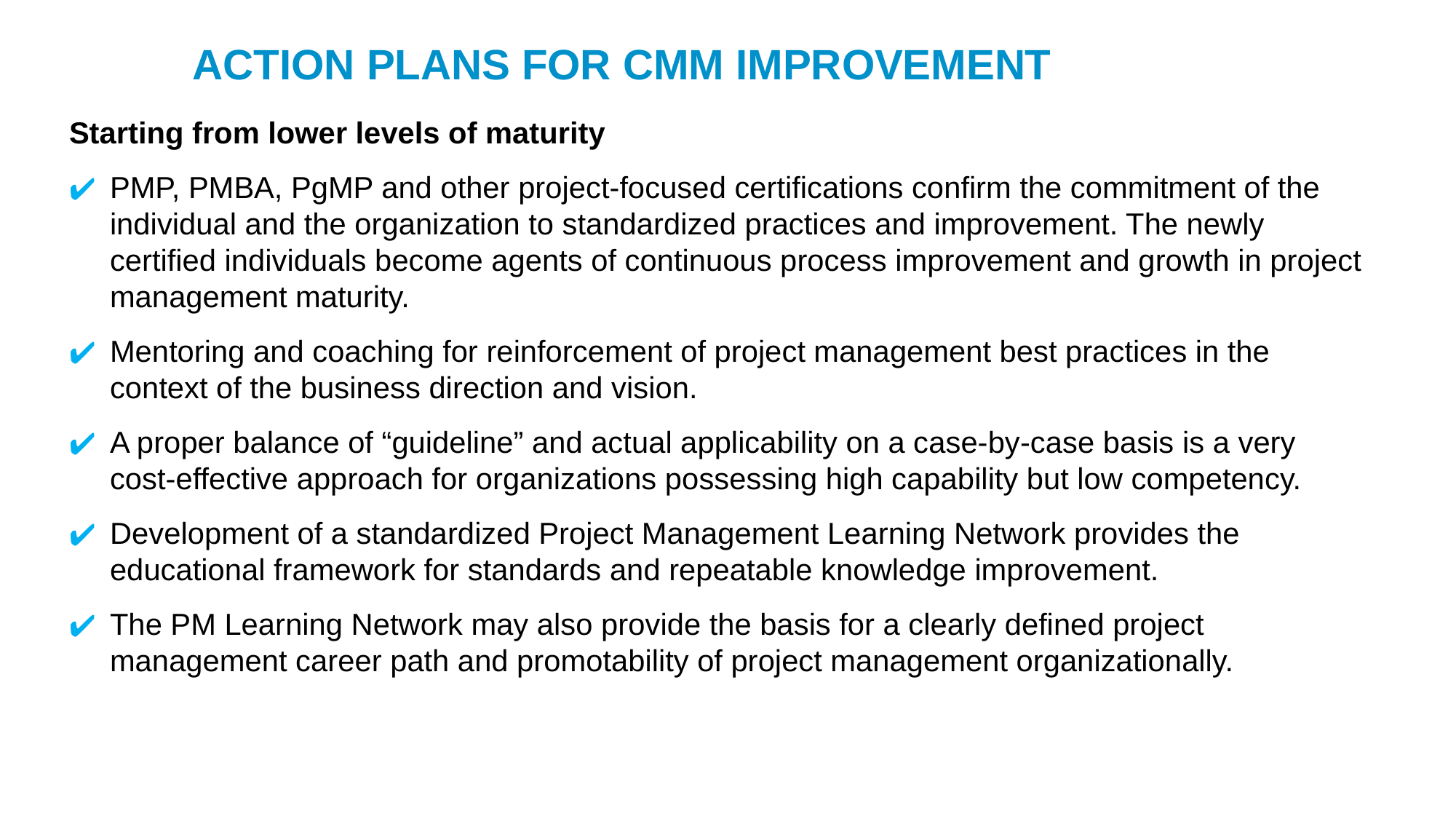

ACTION PLANS FOR CMM IMPROVEMENT
Starting from lower levels of maturity
PMP, PMBA, PgMP and other project-focused certifications confirm the commitment of the individual and the organization to standardized practices and improvement. The newly certified individuals become agents of continuous process improvement and growth in project management maturity.
Mentoring and coaching for reinforcement of project management best practices in the context of the business direction and vision.
A proper balance of “guideline” and actual applicability on a case-by-case basis is a very cost-effective approach for organizations possessing high capability but low competency.
Development of a standardized Project Management Learning Network provides the educational framework for standards and repeatable knowledge improvement.
The PM Learning Network may also provide the basis for a clearly defined project management career path and promotability of project management organizationally.